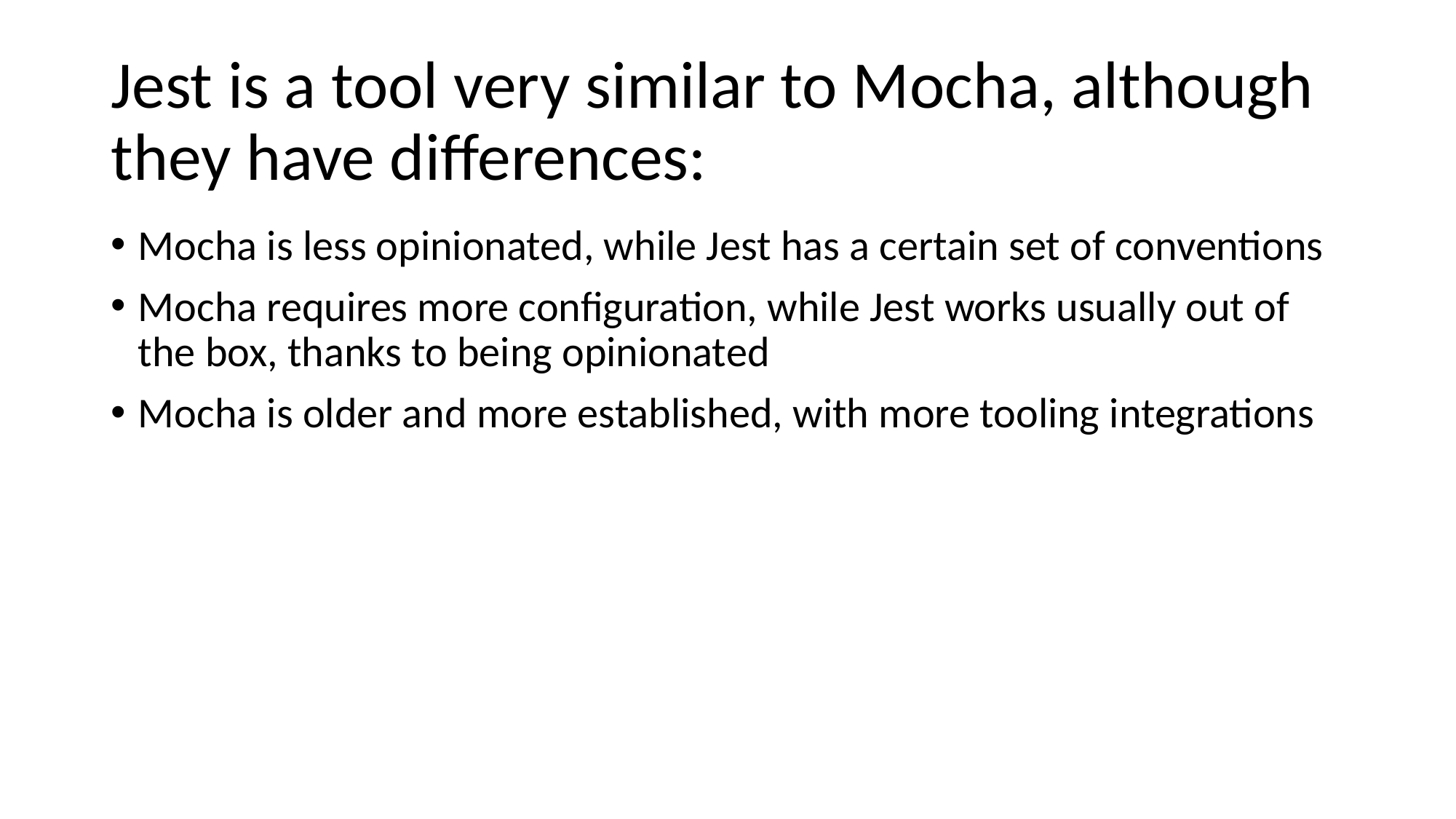

# Jest is a tool very similar to Mocha, although they have differences:
Mocha is less opinionated, while Jest has a certain set of conventions
Mocha requires more configuration, while Jest works usually out of the box, thanks to being opinionated
Mocha is older and more established, with more tooling integrations